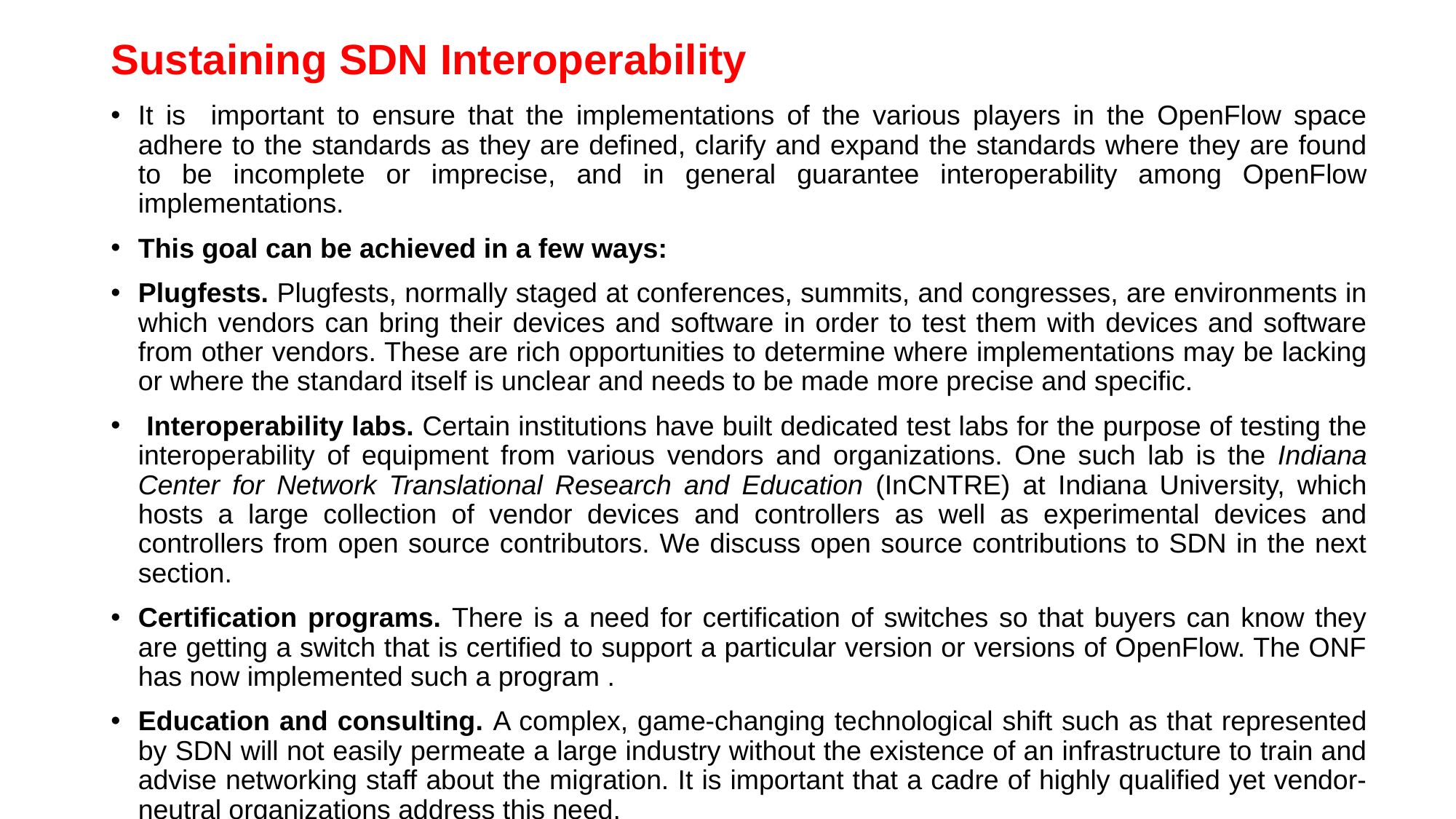

# Sustaining SDN Interoperability
It is  important to ensure that the implementations of the various players in the OpenFlow space adhere to the standards as they are defined, clarify and expand the standards where they are found to be incomplete or imprecise, and in general guarantee interoperability among OpenFlow implementations.
This goal can be achieved in a few ways:
Plugfests. Plugfests, normally staged at conferences, summits, and congresses, are environments in which vendors can bring their devices and software in order to test them with devices and software from other vendors. These are rich opportunities to determine where implementations may be lacking or where the standard itself is unclear and needs to be made more precise and specific.
 Interoperability labs. Certain institutions have built dedicated test labs for the purpose of testing the interoperability of equipment from various vendors and organizations. One such lab is the Indiana Center for Network Translational Research and Education (InCNTRE) at Indiana University, which hosts a large collection of vendor devices and controllers as well as experimental devices and controllers from open source contributors. We discuss open source contributions to SDN in the next section.
Certification programs. There is a need for certification of switches so that buyers can know they are getting a switch that is certified to support a particular version or versions of OpenFlow. The ONF has now implemented such a program .
Education and consulting. A complex, game-changing technological shift such as that represented by SDN will not easily permeate a large industry without the existence of an infrastructure to train and advise networking staff about the migration. It is important that a cadre of highly qualified yet vendor-neutral organizations address this need.